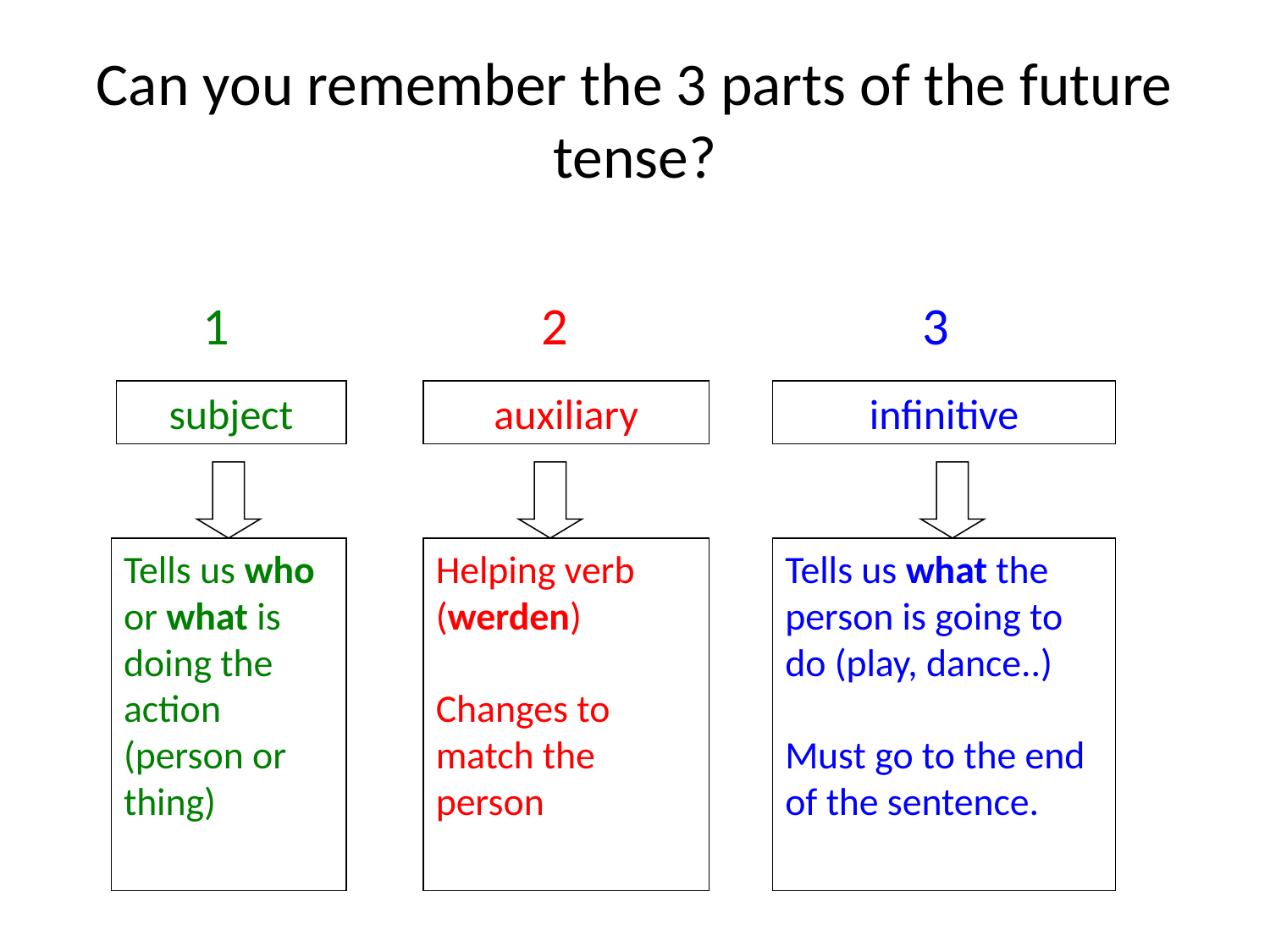

# Can you remember the 3 parts of the future tense?
1
2
3
subject
auxiliary
infinitive

Tells us who or what is doing the action  (person or thing)
Helping verb (werden)

Changes to match the person
Tells us what the person is going to do (play, dance..)

Must go to the end of the sentence.